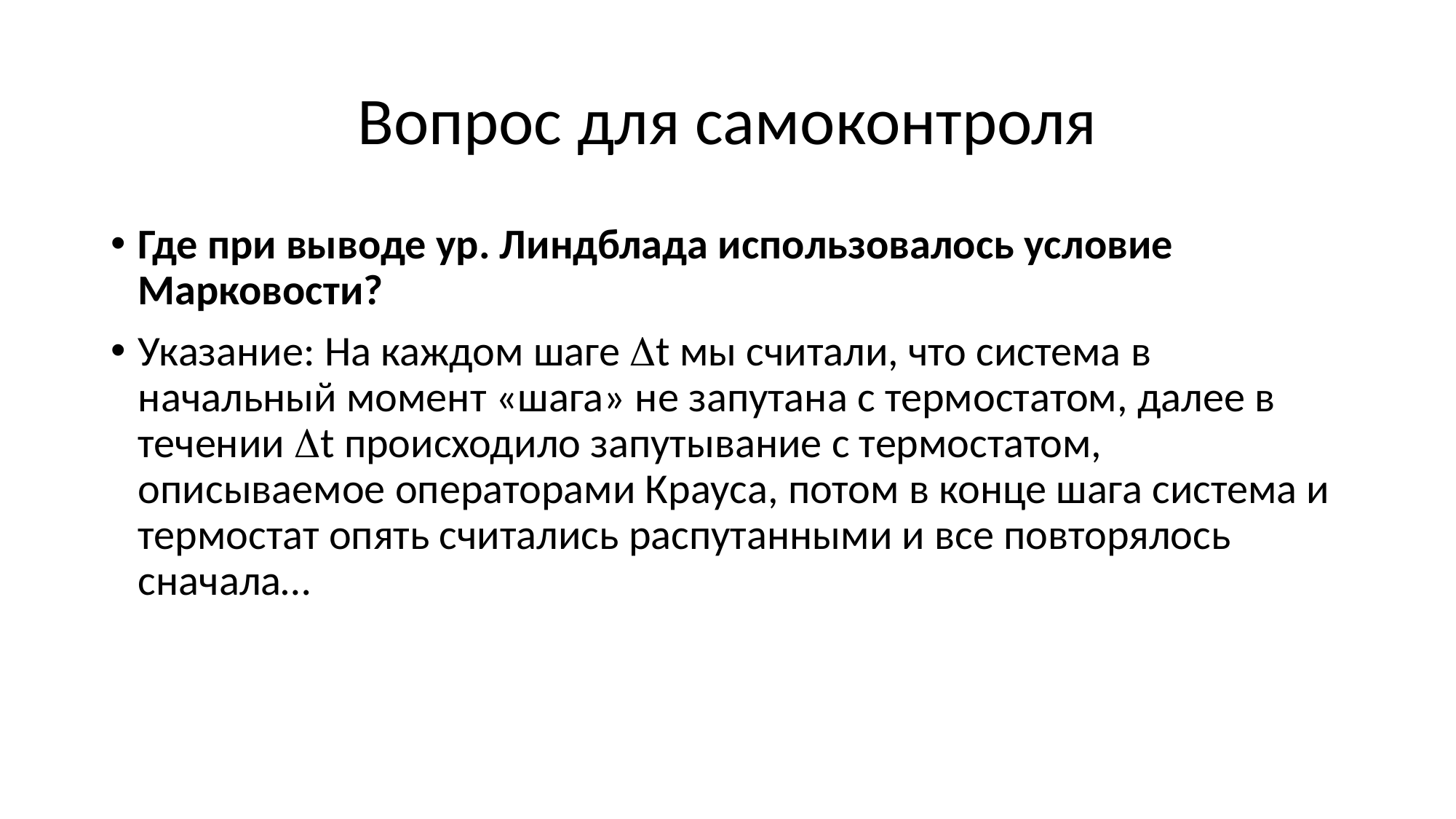

# Вопрос для самоконтроля
Где при выводе ур. Линдблада использовалось условие Марковости?
Указание: На каждом шаге Δt мы считали, что система в начальный момент «шага» не запутана с термостатом, далее в течении Δt происходило запутывание с термостатом, описываемое операторами Крауса, потом в конце шага система и термостат опять считались распутанными и все повторялось сначала…